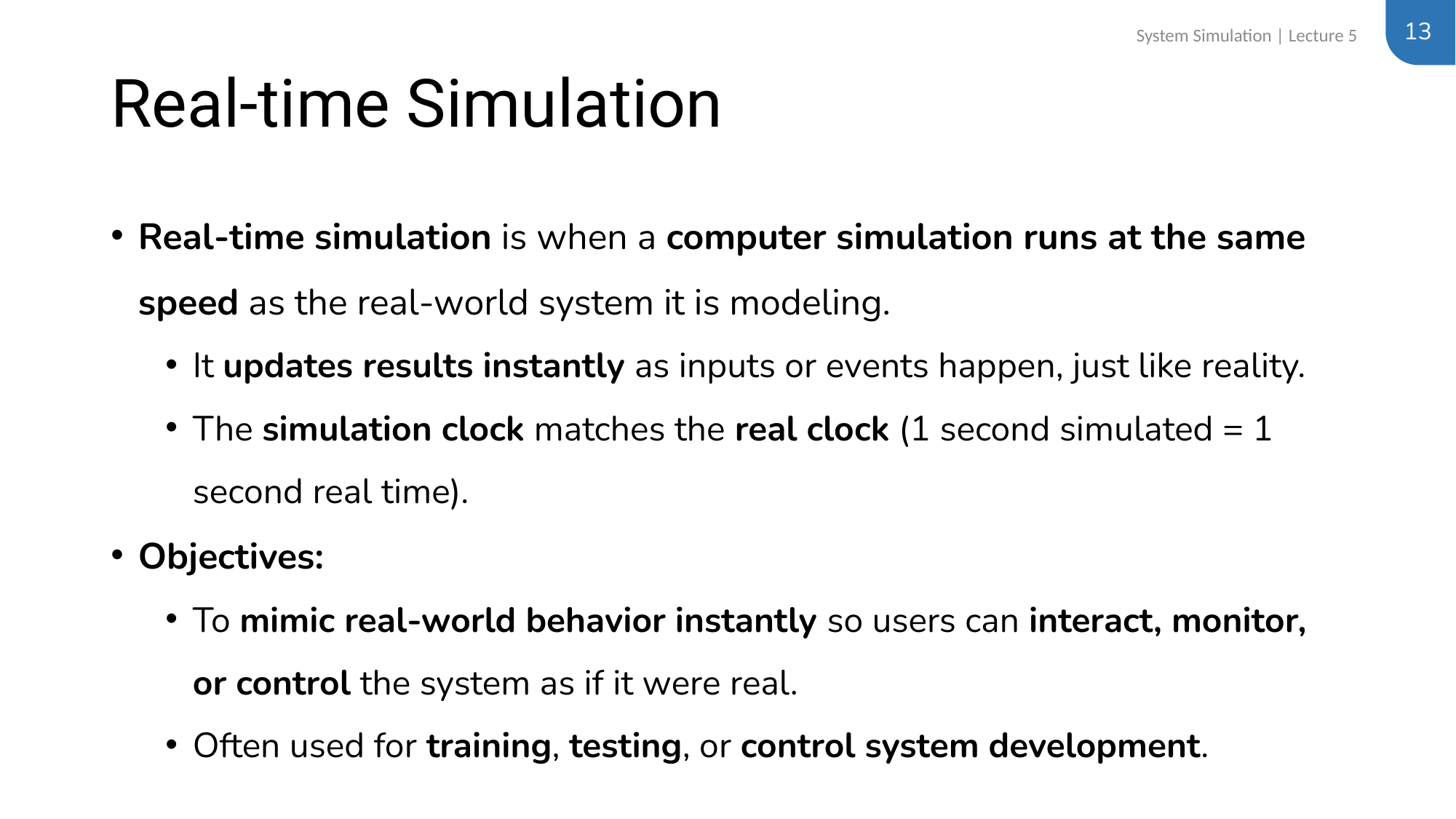

13
System Simulation | Lecture 5
# Real-time Simulation
Real-time simulation is when a computer simulation runs at the same speed as the real-world system it is modeling.
It updates results instantly as inputs or events happen, just like reality.
The simulation clock matches the real clock (1 second simulated = 1 second real time).
Objectives:
To mimic real-world behavior instantly so users can interact, monitor, or control the system as if it were real.
Often used for training, testing, or control system development.